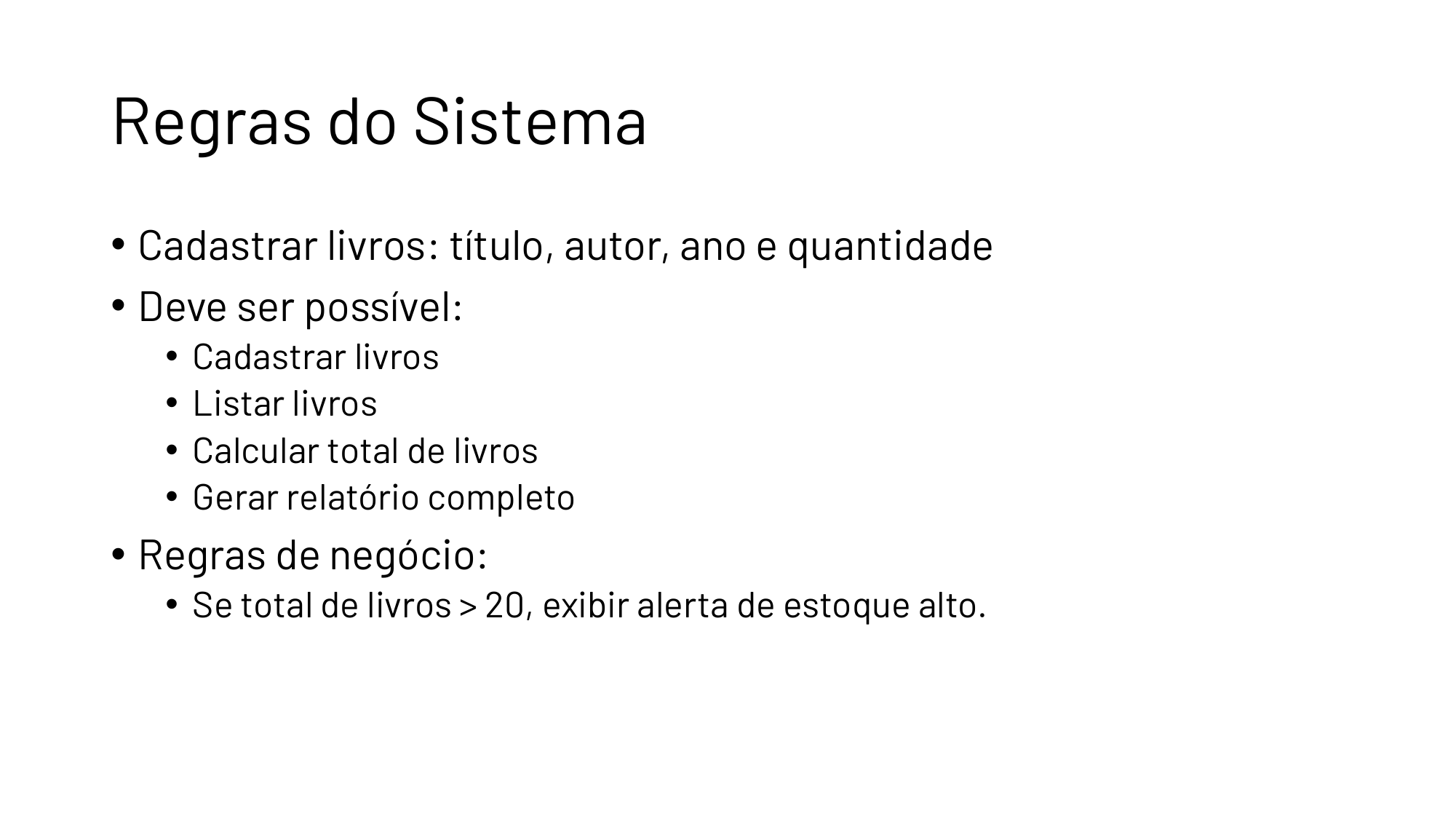

# Regras do Sistema
Cadastrar livros: título, autor, ano e quantidade
Deve ser possível:
Cadastrar livros
Listar livros
Calcular total de livros
Gerar relatório completo
Regras de negócio:
Se total de livros > 20, exibir alerta de estoque alto.